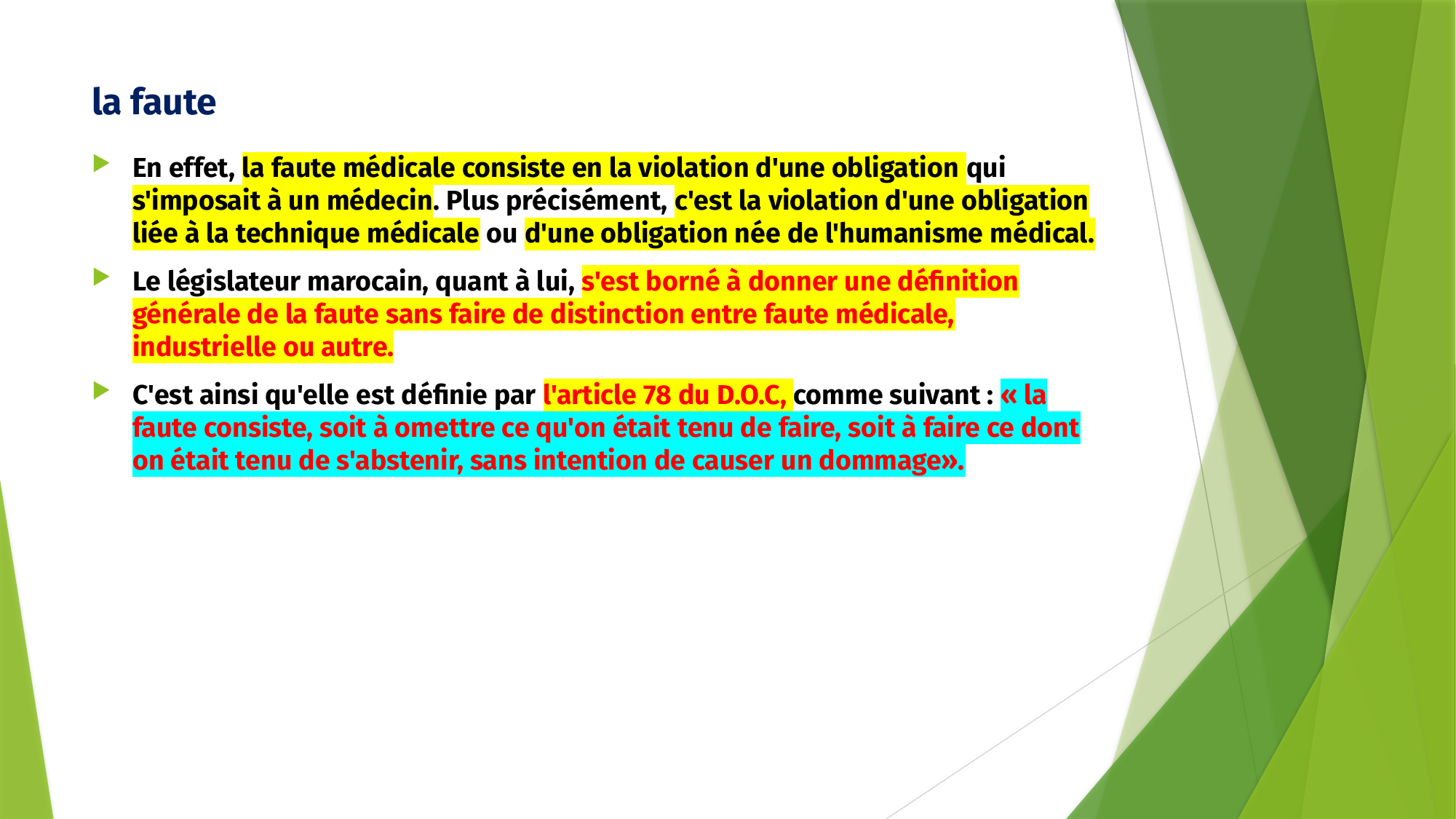

# la faute
En effet, la faute médicale consiste en la violation d'une obligation qui s'imposait à un médecin. Plus précisément, c'est la violation d'une obligation liée à la technique médicale ou d'une obligation née de l'humanisme médical.
Le législateur marocain, quant à lui, s'est borné à donner une définition générale de la faute sans faire de distinction entre faute médicale, industrielle ou autre.
C'est ainsi qu'elle est définie par l'article 78 du D.O.C, comme suivant : « la faute consiste, soit à omettre ce qu'on était tenu de faire, soit à faire ce dont on était tenu de s'abstenir, sans intention de causer un dommage».